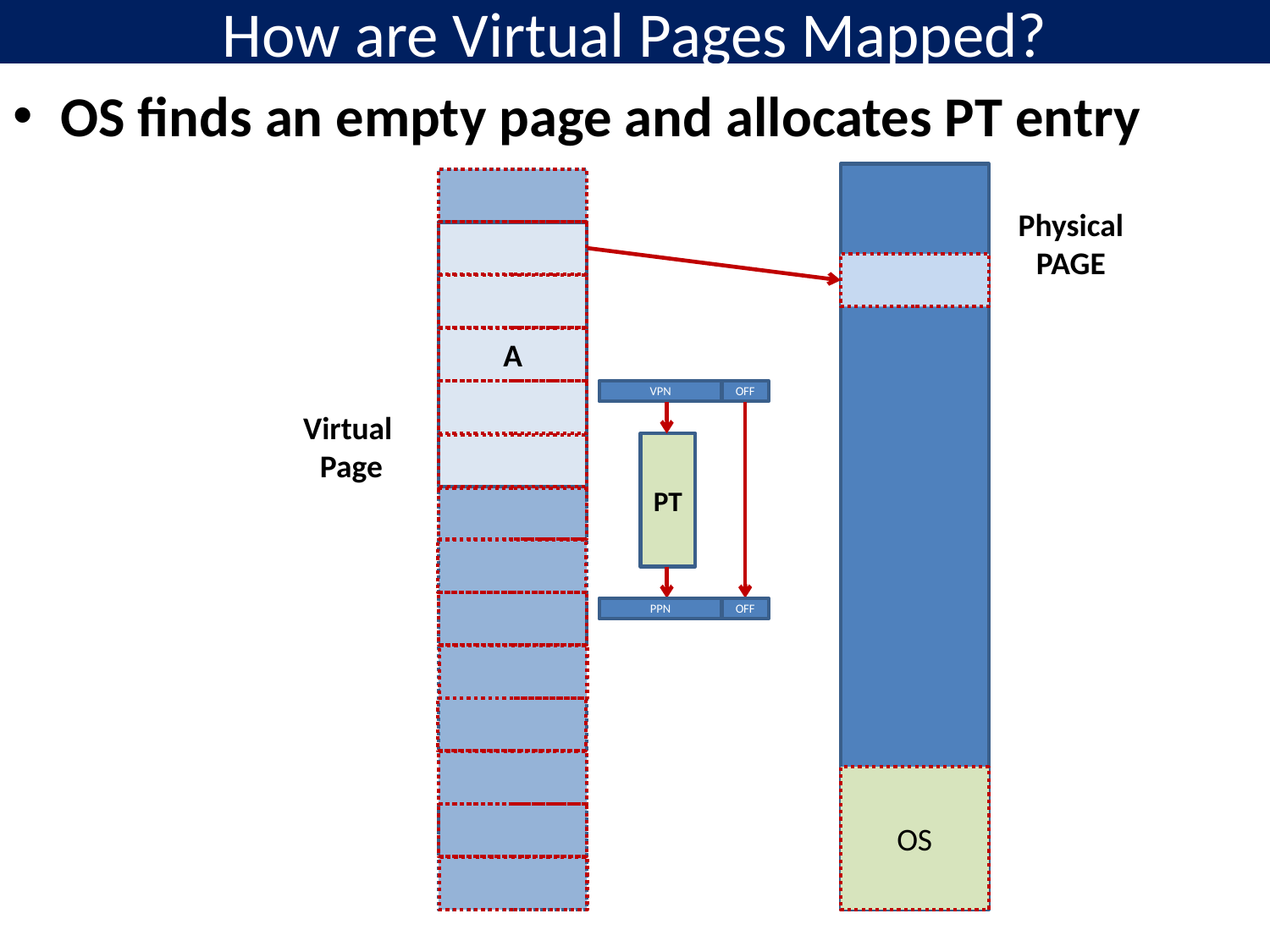

# How are Virtual Pages Mapped?
OS finds an empty page and allocates PT entry

Physical
PAGE

A

VPN
OFF
PT
PPN
OFF
Virtual
Page

OS